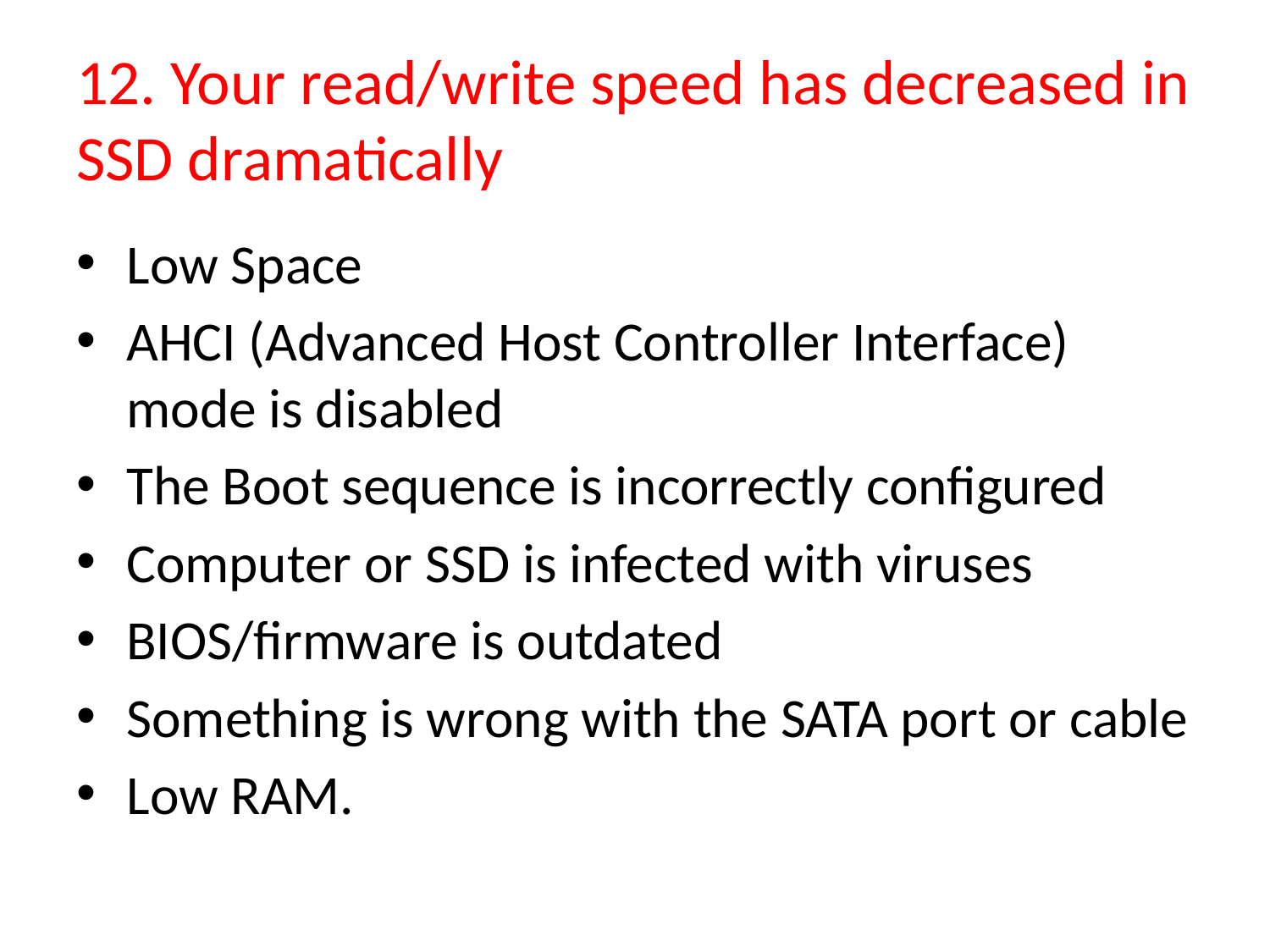

# 12. Your read/write speed has decreased in SSD dramatically
Low Space
AHCI (Advanced Host Controller Interface) mode is disabled
The Boot sequence is incorrectly configured
Computer or SSD is infected with viruses
BIOS/firmware is outdated
Something is wrong with the SATA port or cable
Low RAM.